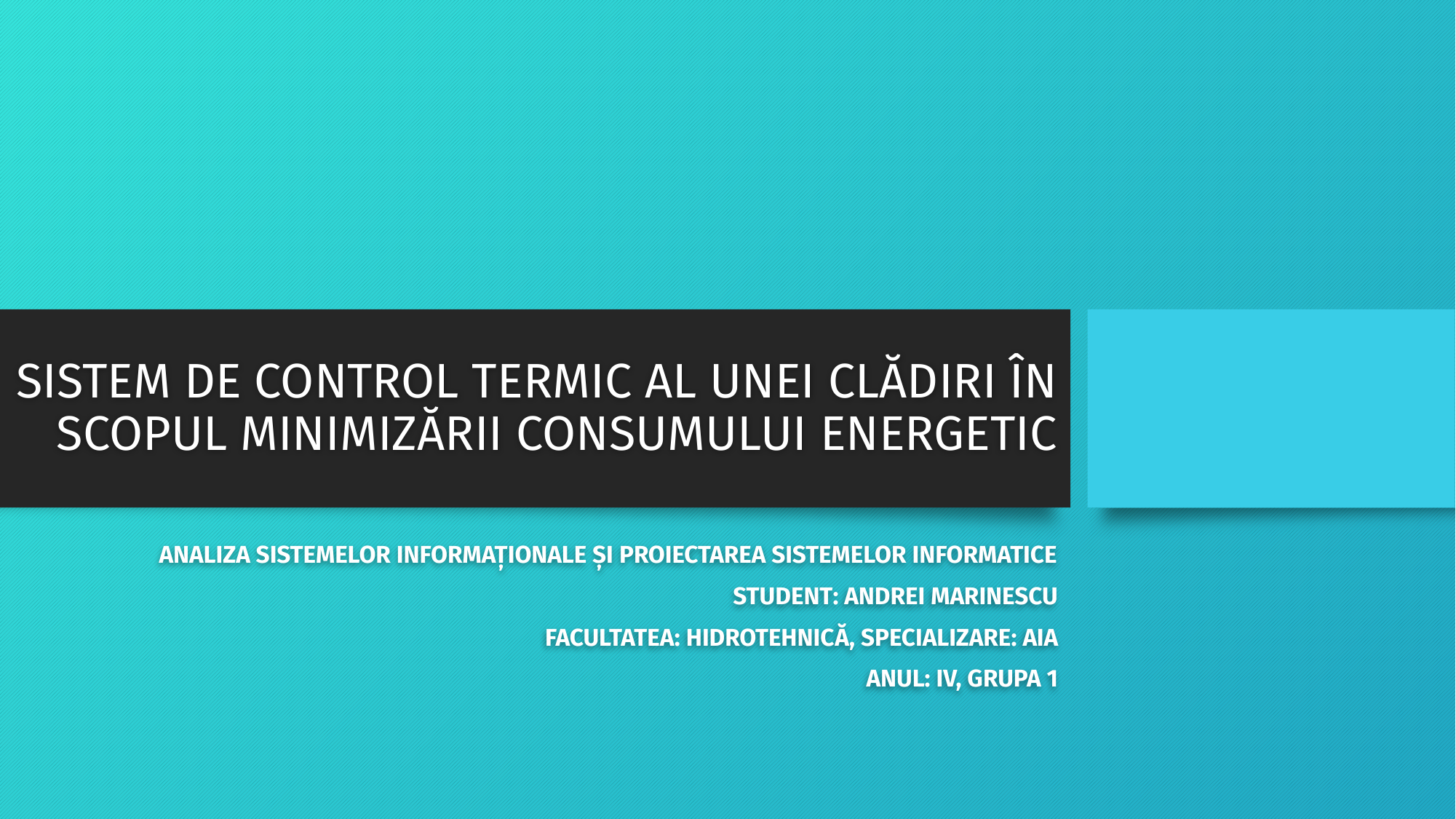

# SISTEM DE CONTROL TERMIC AL UNEI CLĂDIRI ÎN SCOPUL MINIMIZĂRII CONSUMULUI ENERGETIC
ANALIZA SISTEMELOR INFORMAȚIONALE ȘI PROIECTAREA SISTEMELOR INFORMATICE
STUDENT: ANDREI MARINESCU
FACULTATEA: HIDROTEHNICĂ, SPECIALIZARE: AIA
ANUL: IV, GRUPA 1